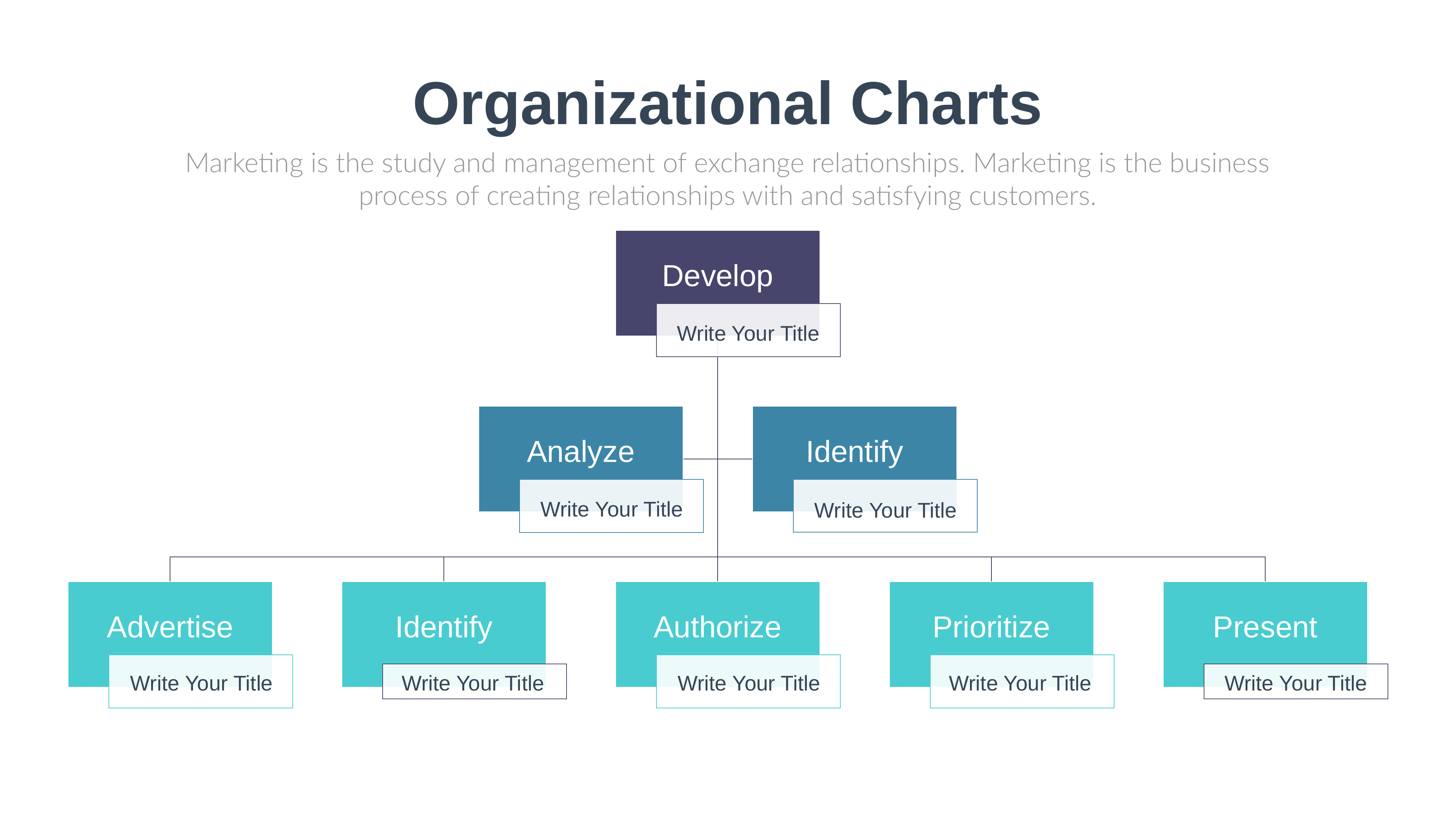

Organizational Charts
Marketing is the study and management of exchange relationships. Marketing is the business process of creating relationships with and satisfying customers.
Develop

Advertise

Identify

Authorize

Prioritize

Present

Analyze

Identify

Write Your Title
Write Your Title
Write Your Title
Write Your Title
Write Your Title
Write Your Title
Write Your Title
Write Your Title